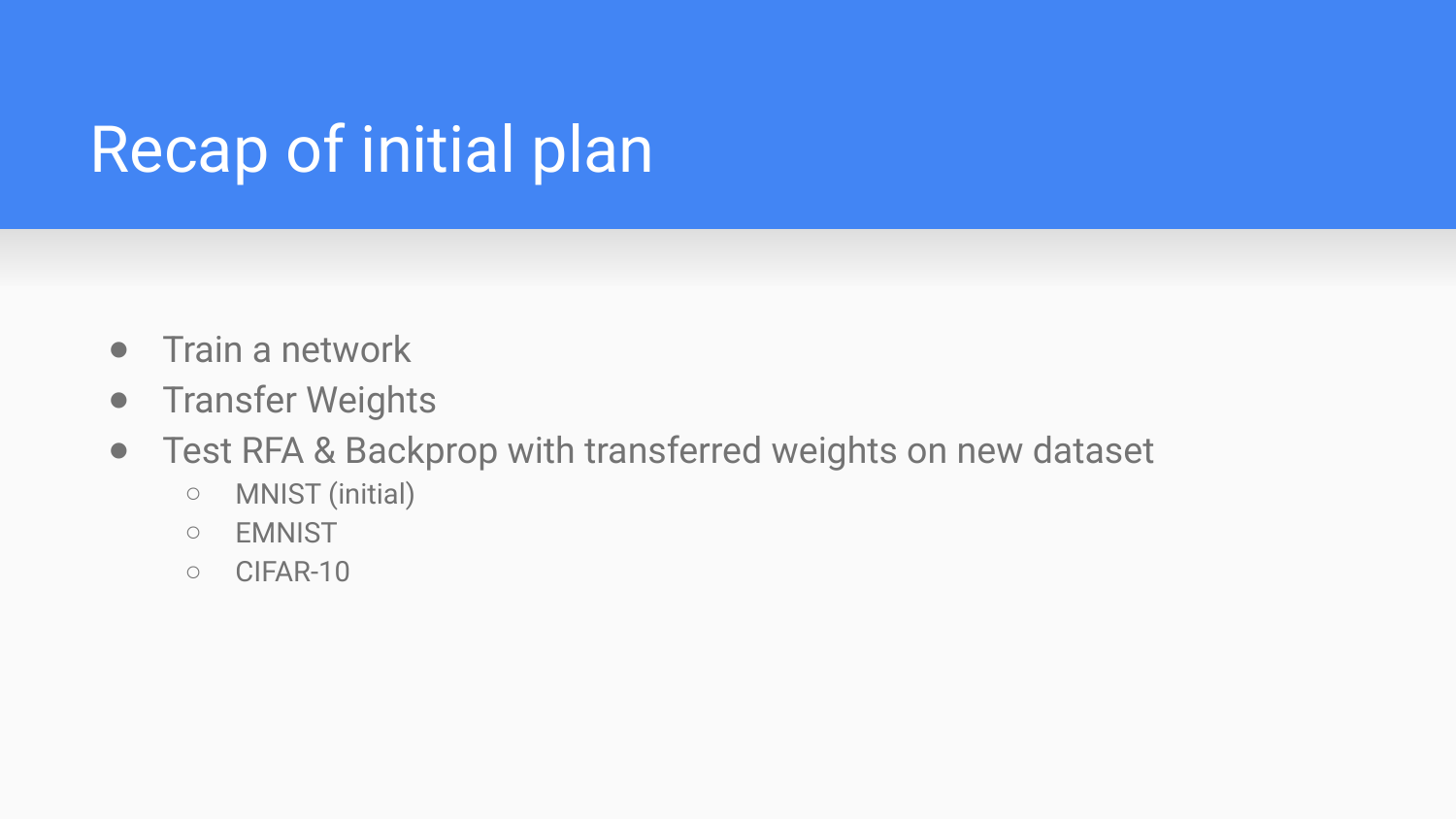

# Recap of initial plan
Train a network
Transfer Weights
Test RFA & Backprop with transferred weights on new dataset
MNIST (initial)
EMNIST
CIFAR-10